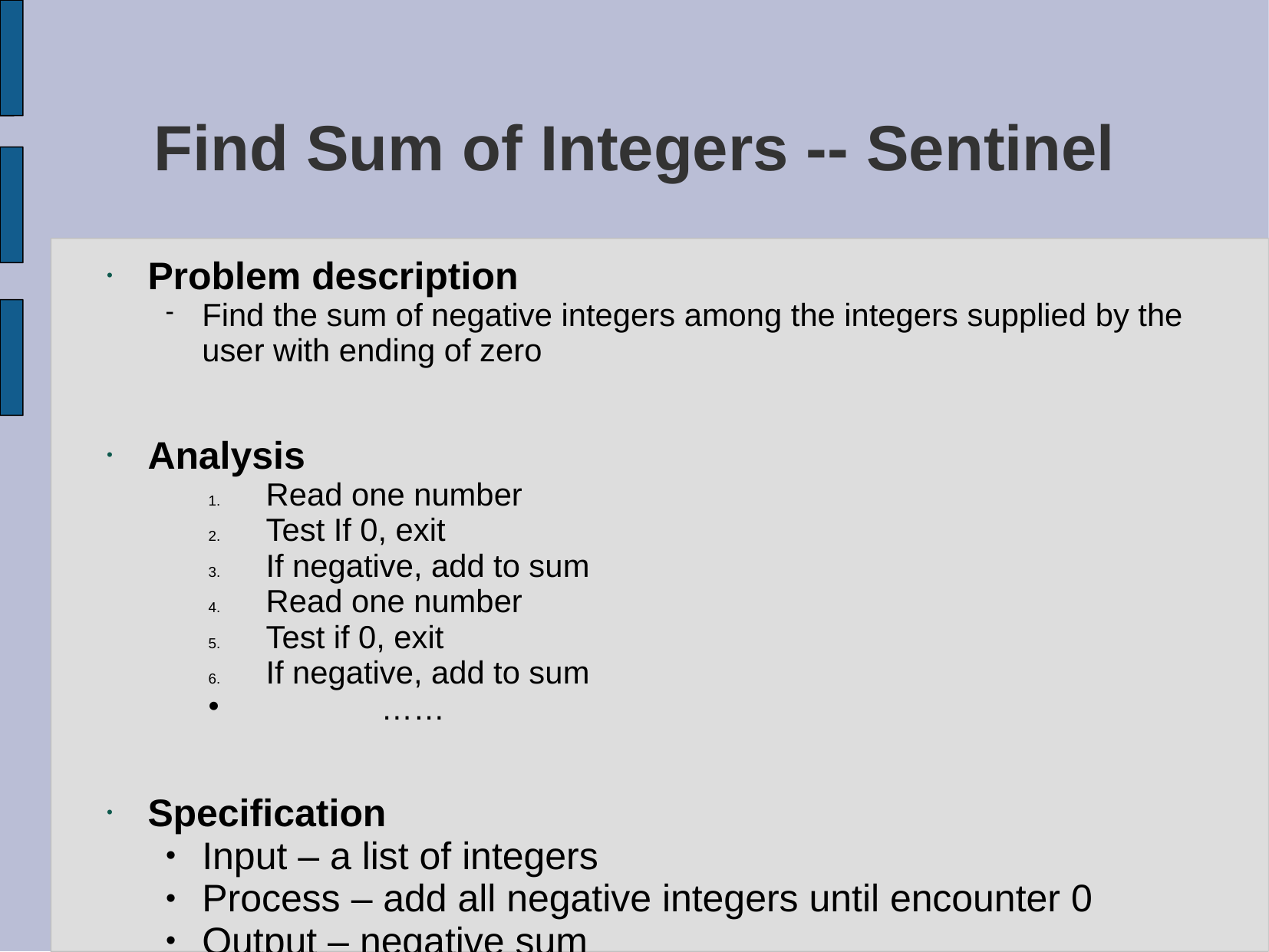

# Find Sum of Integers -- Sentinel
Problem description
Find the sum of negative integers among the integers supplied by the user with ending of zero

Analysis
Read one number
Test If 0, exit
If negative, add to sum
Read one number
Test if 0, exit
If negative, add to sum
	……

Specification
Input – a list of integers
Process – add all negative integers until encounter 0
Output – negative sum